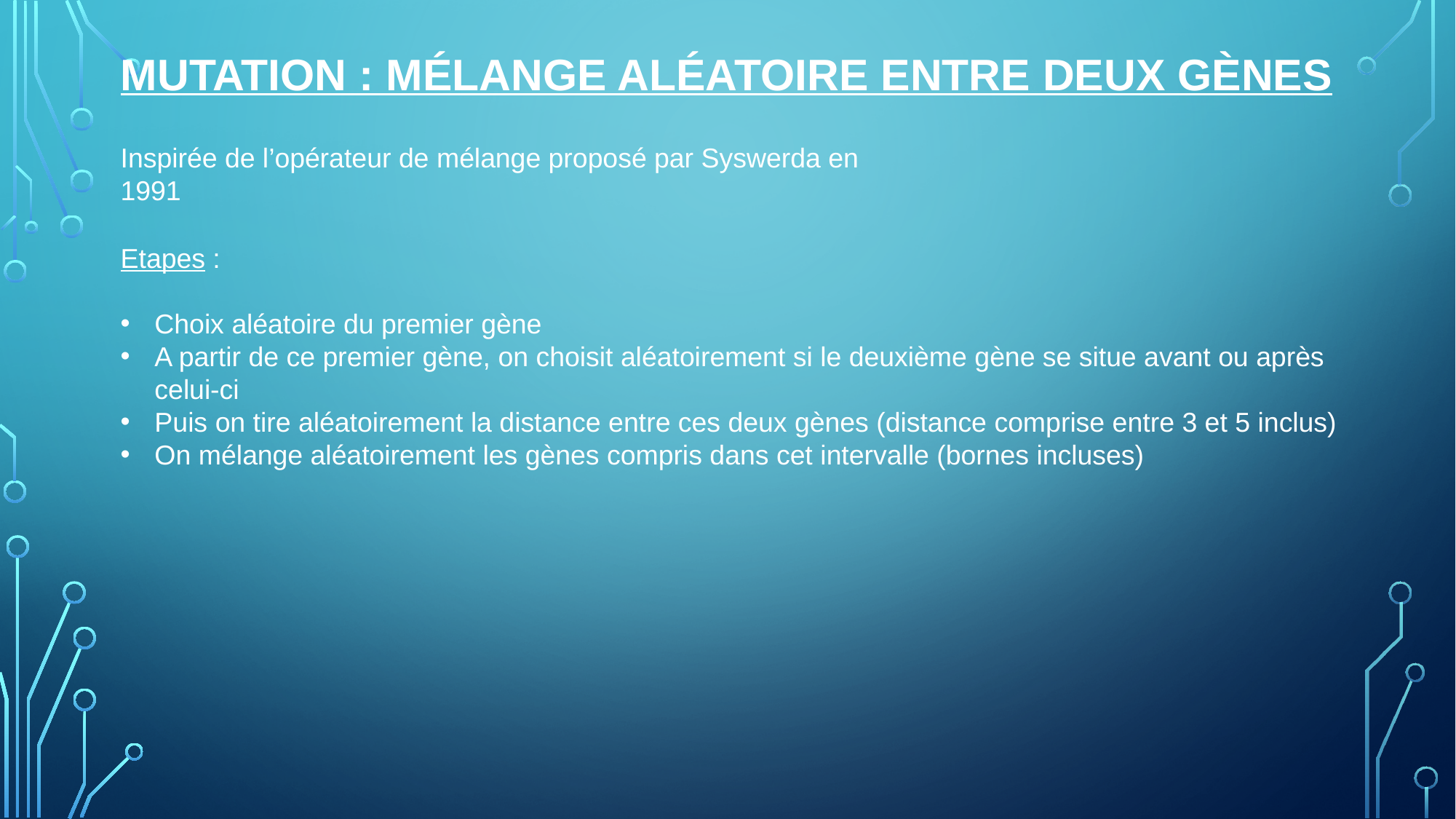

Mutation : Mélange aléatoire entre deux gènes
Inspirée de l’opérateur de mélange proposé par Syswerda en 1991
Etapes :

Choix aléatoire du premier gène
A partir de ce premier gène, on choisit aléatoirement si le deuxième gène se situe avant ou après celui-ci
Puis on tire aléatoirement la distance entre ces deux gènes (distance comprise entre 3 et 5 inclus)
On mélange aléatoirement les gènes compris dans cet intervalle (bornes incluses)